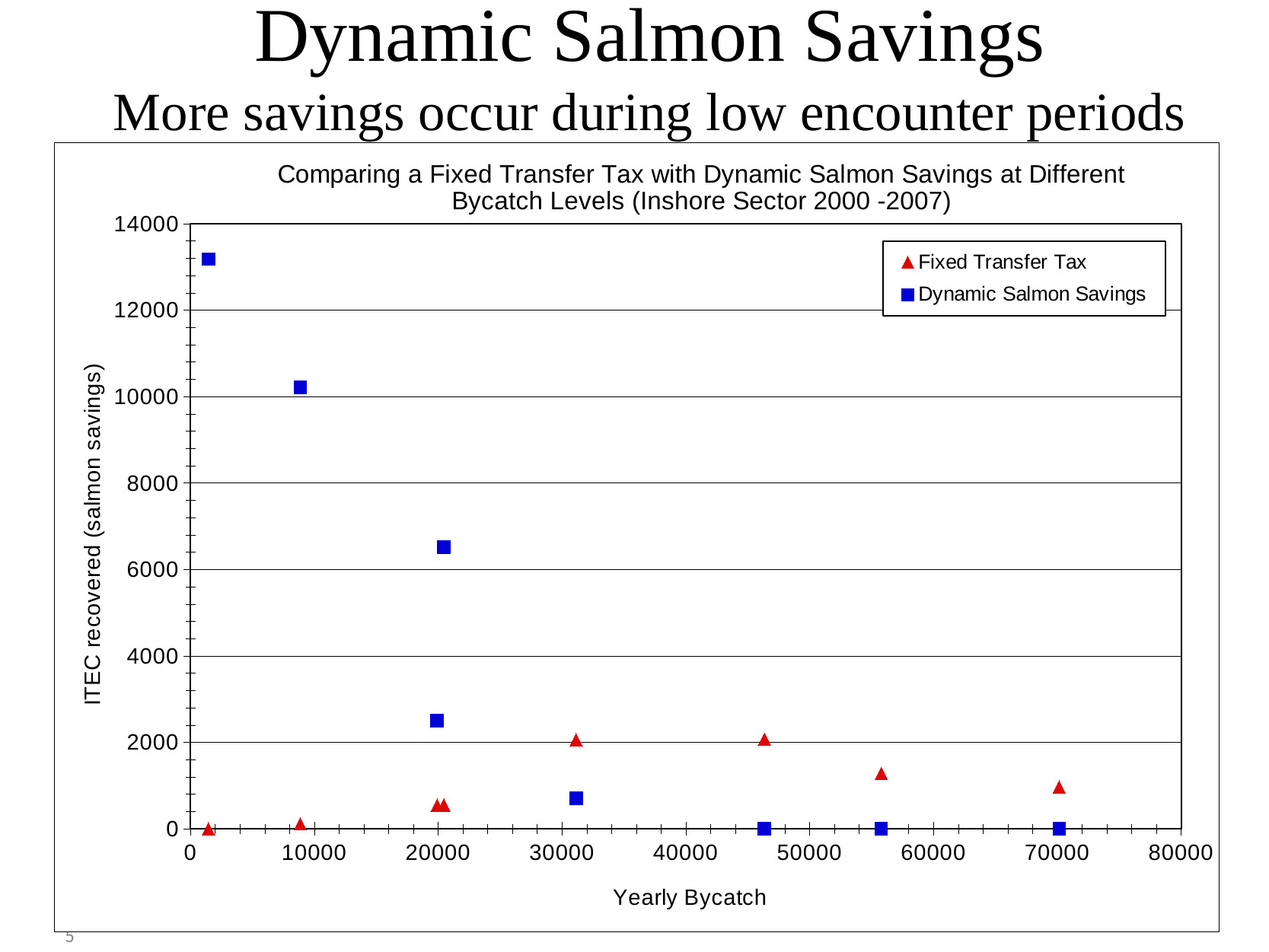

# Dynamic Salmon Savings More savings occur during low encounter periods

### Chart: Comparing a Fixed Transfer Tax with Dynamic Salmon Savings at Different Bycatch Levels (Inshore Sector 2000 -2007)

| Category | Fixed Transfer Tax | Dynamic Salmon Savings |
|---|---|---|
45